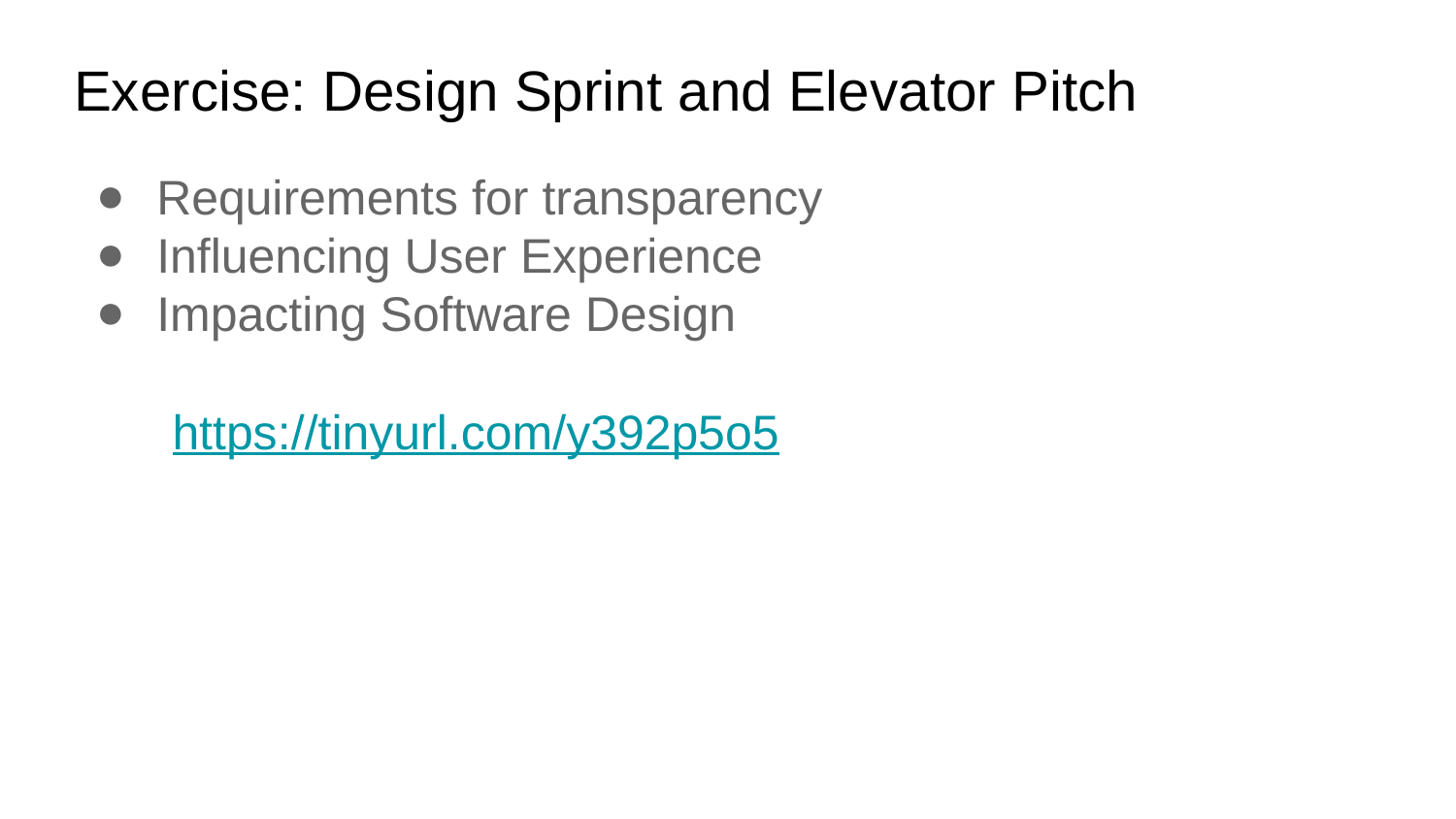

# Exercise: Design Sprint and Elevator Pitch
Requirements for transparency
Influencing User Experience
Impacting Software Design
https://tinyurl.com/y392p5o5